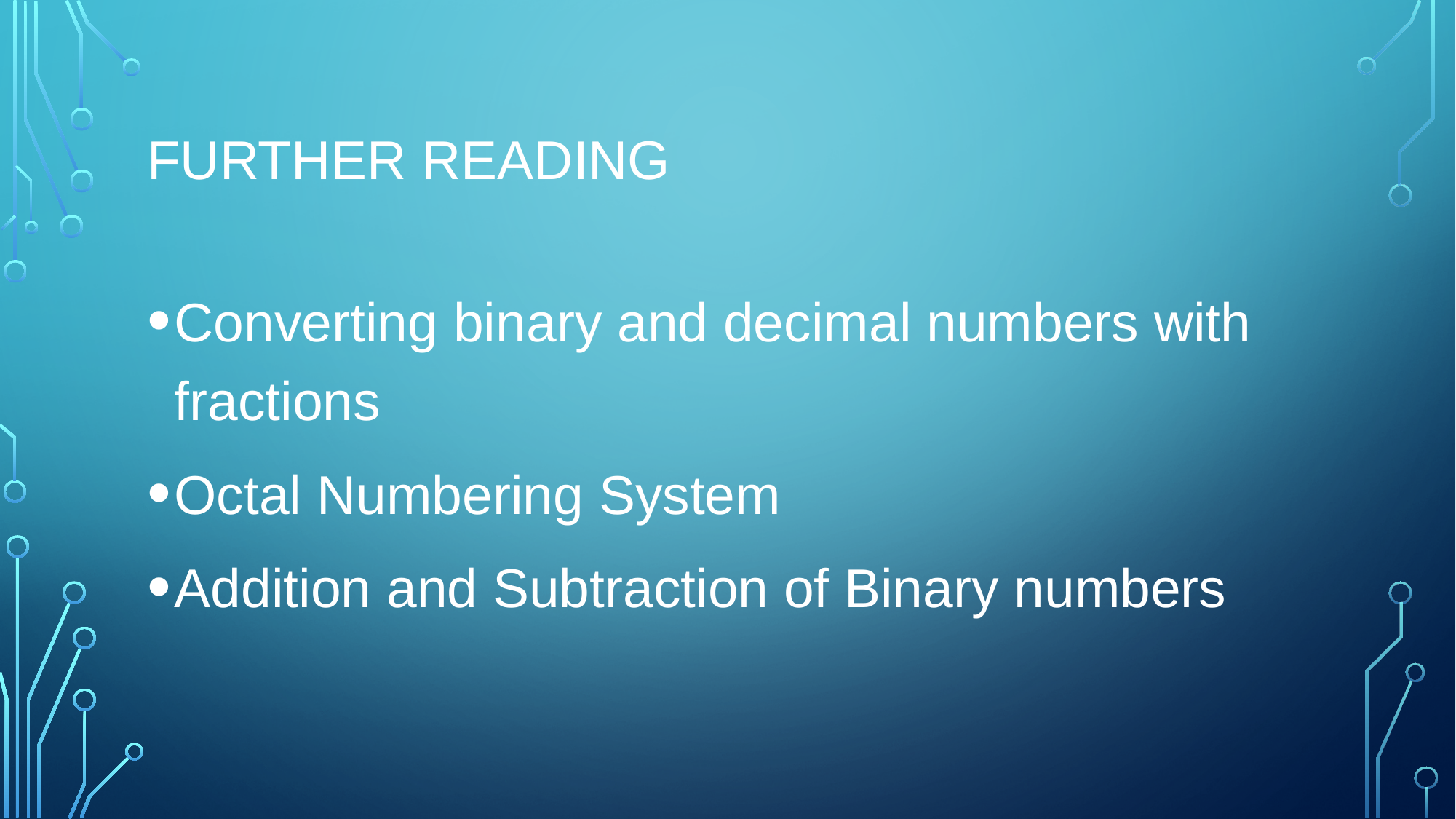

# Further Reading
Converting binary and decimal numbers with fractions
Octal Numbering System
Addition and Subtraction of Binary numbers